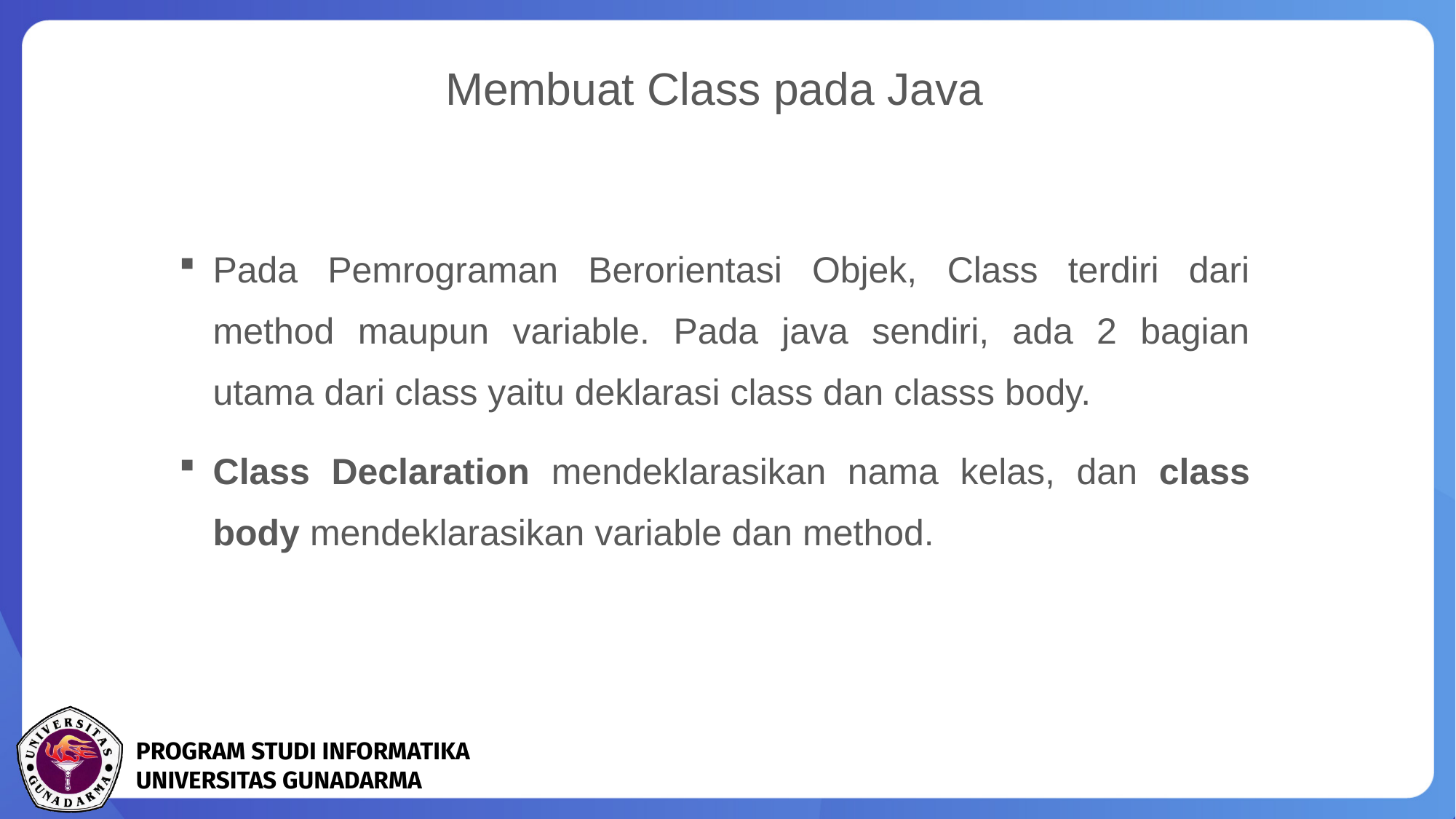

Membuat Class pada Java
Pada Pemrograman Berorientasi Objek, Class terdiri dari method maupun variable. Pada java sendiri, ada 2 bagian utama dari class yaitu deklarasi class dan classs body.
Class Declaration mendeklarasikan nama kelas, dan class body mendeklarasikan variable dan method.